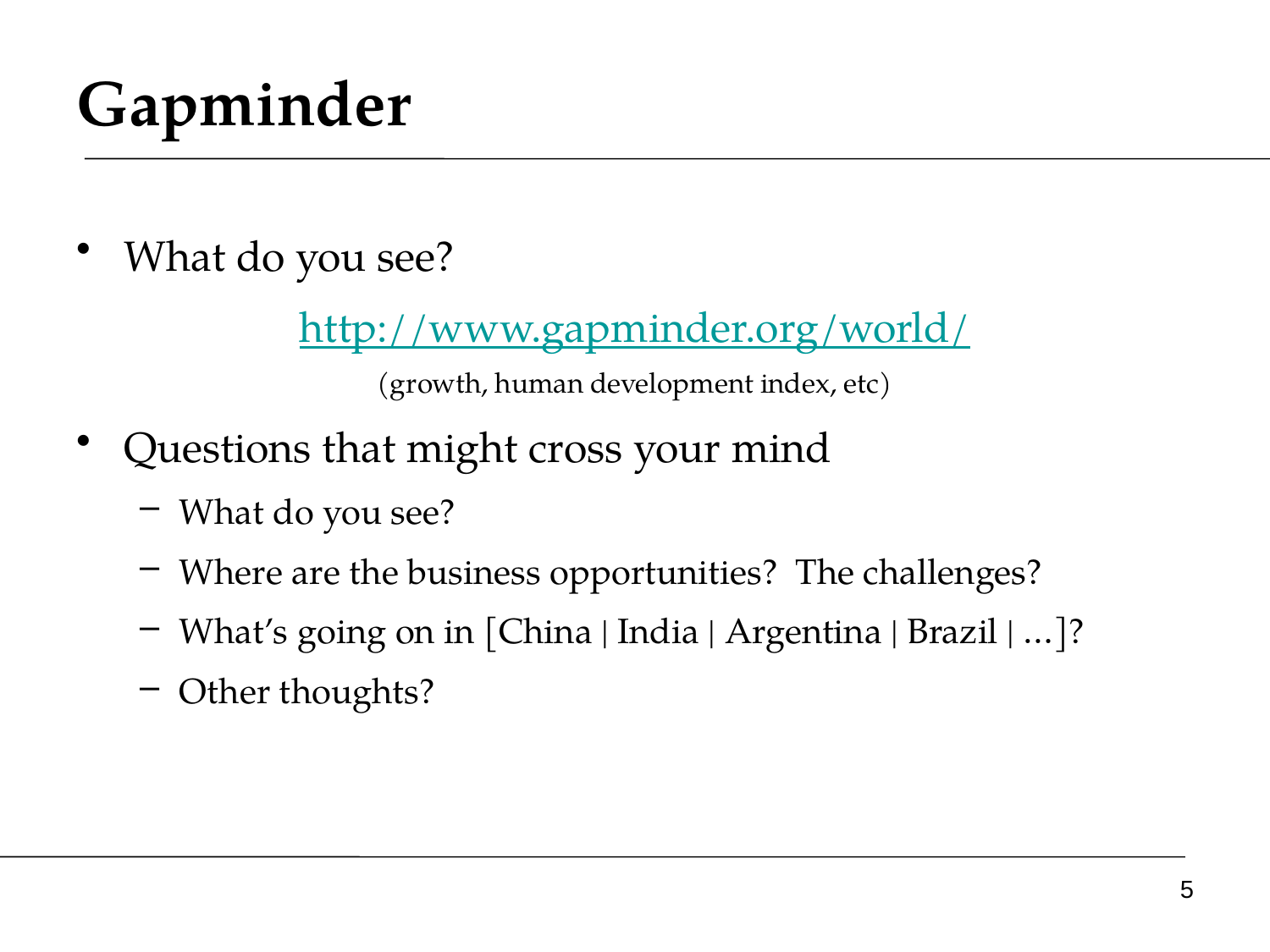

# Gapminder
What do you see?
http://www.gapminder.org/world/
(growth, human development index, etc)
Questions that might cross your mind
What do you see?
Where are the business opportunities?  The challenges?
What’s going on in [China | India | Argentina | Brazil | …]?
Other thoughts?
5